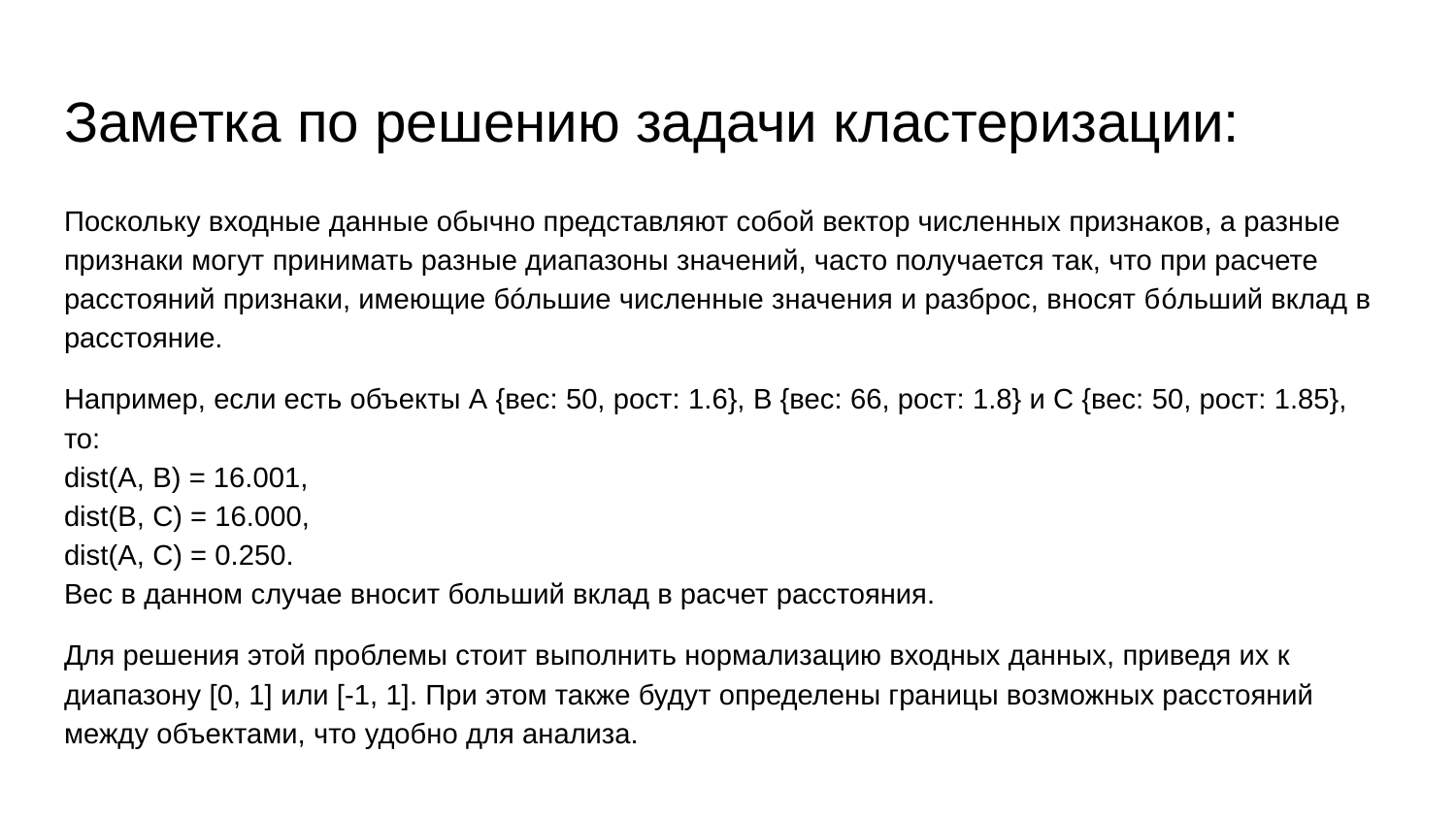

# Заметка по решению задачи кластеризации:
Поскольку входные данные обычно представляют собой вектор численных признаков, а разные признаки могут принимать разные диапазоны значений, часто получается так, что при расчете расстояний признаки, имеющие бóльшие численные значения и разброс, вносят бóльший вклад в расстояние.

Например, если есть объекты А {вес: 50, рост: 1.6}, B {вес: 66, рост: 1.8} и C {вес: 50, рост: 1.85}, то:
dist(A, B) = 16.001,
dist(B, C) = 16.000,
dist(A, C) = 0.250.
Вес в данном случае вносит больший вклад в расчет расстояния.

Для решения этой проблемы стоит выполнить нормализацию входных данных, приведя их к диапазону [0, 1] или [-1, 1]. При этом также будут определены границы возможных расстояний между объектами, что удобно для анализа.